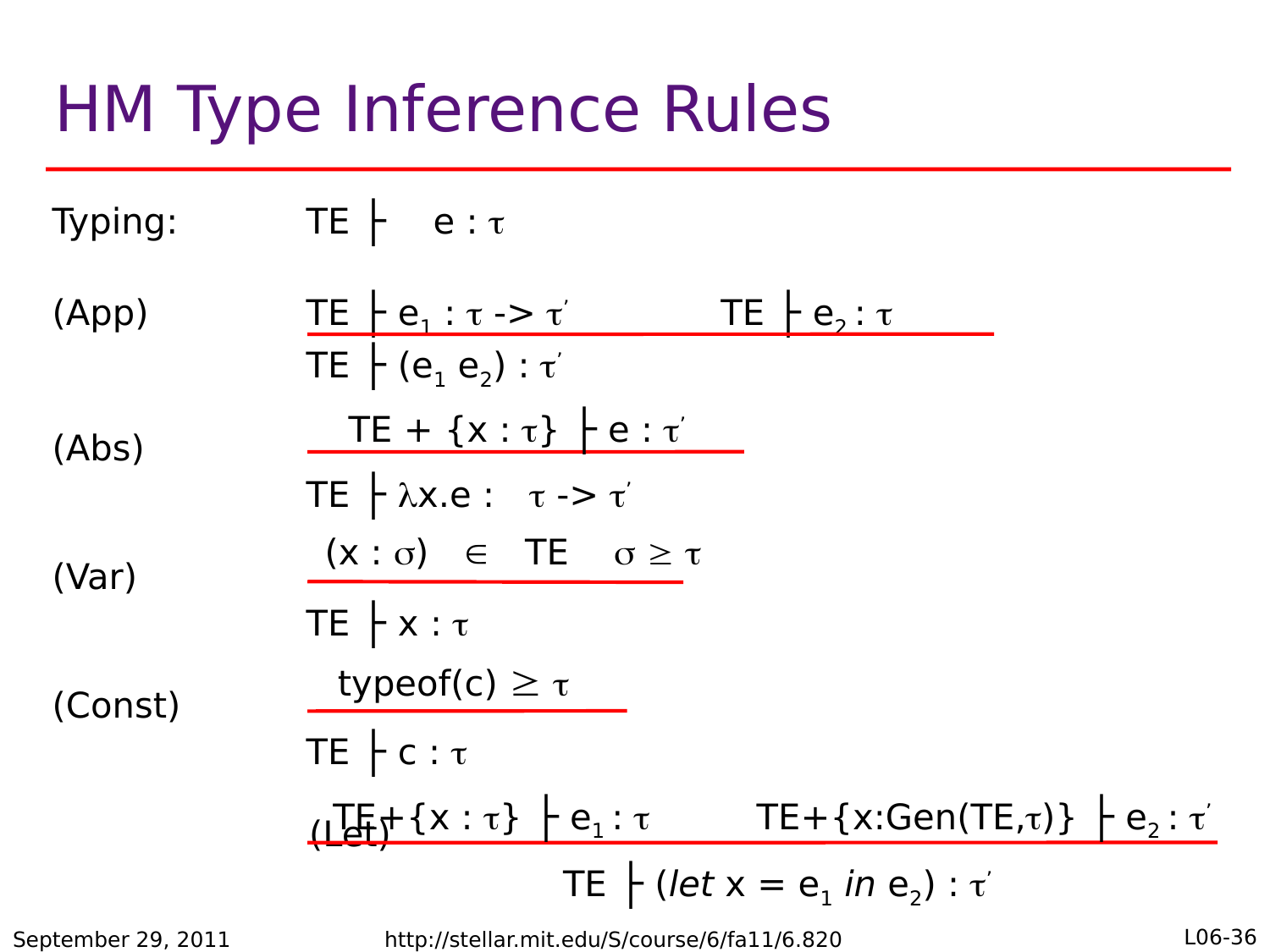

# HM Type Inference Rules
Typing: 	TE ├ 	e : τ

(App)	  	TE ├ e1 : τ -> τ’	   TE ├ e2 : τ
		TE ├ (e1 e2) : τ’

(Abs)
		TE ├ λx.e :  τ -> τ’

(Var)
		TE ├ x : τ

(Const)
		TE ├ c : τ

(Let)
		TE ├ (let x = e1 in e2) : τ’

TE + {x : τ} ├ e : τ’
(x : σ)  ∈  TE    σ ≥ τ
typeof(c) ≥ τ
TE+{x : τ} ├ e1 : τ      TE+{x:Gen(TE,τ)} ├ e2 : τ’
September 29, 2011
http://stellar.mit.edu/S/course/6/fa11/6.820